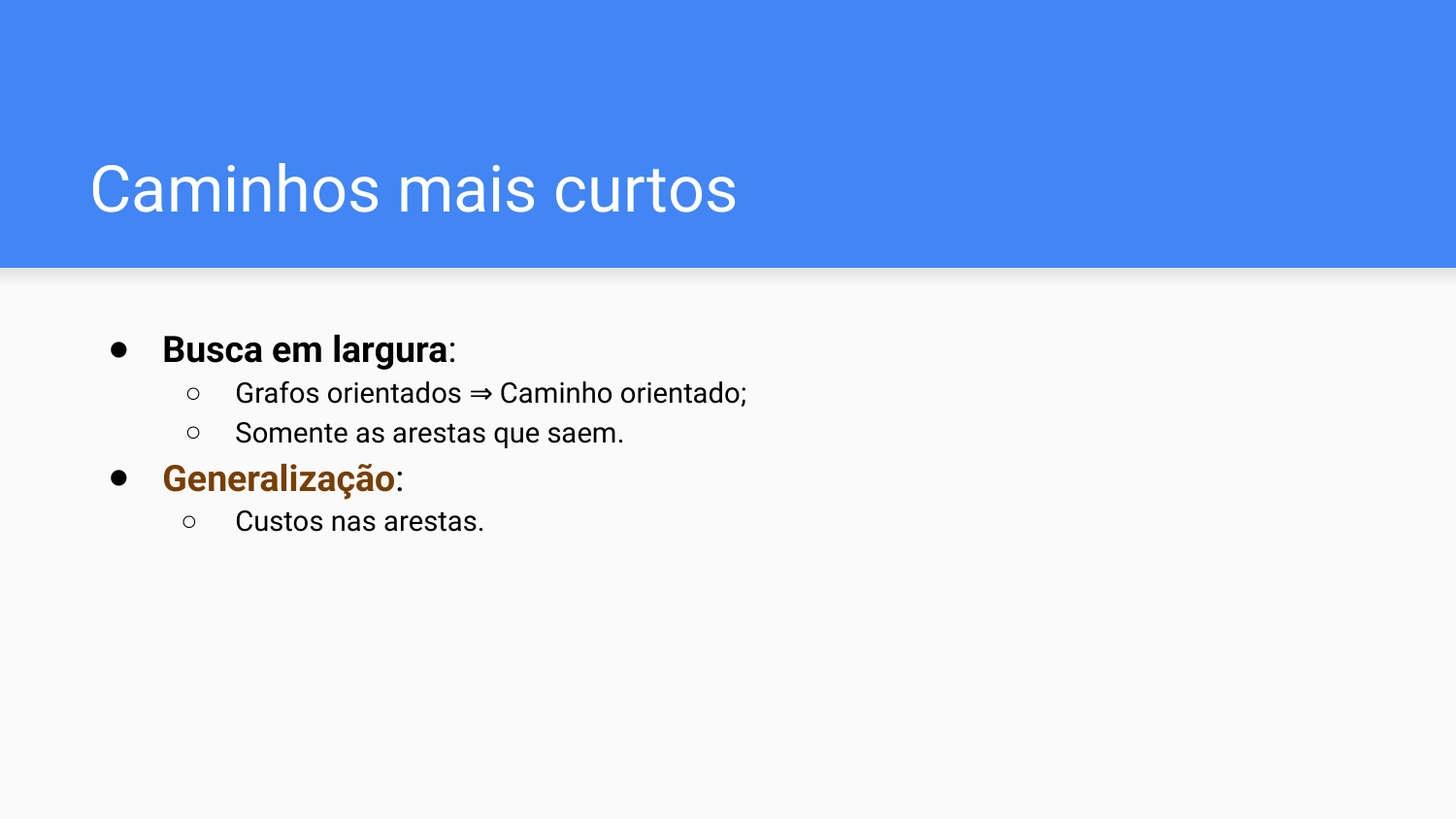

# Caminhos mais curtos
Busca em largura:
Grafos orientados ⇒ Caminho orientado;
Somente as arestas que saem.
Generalização:
Custos nas arestas.